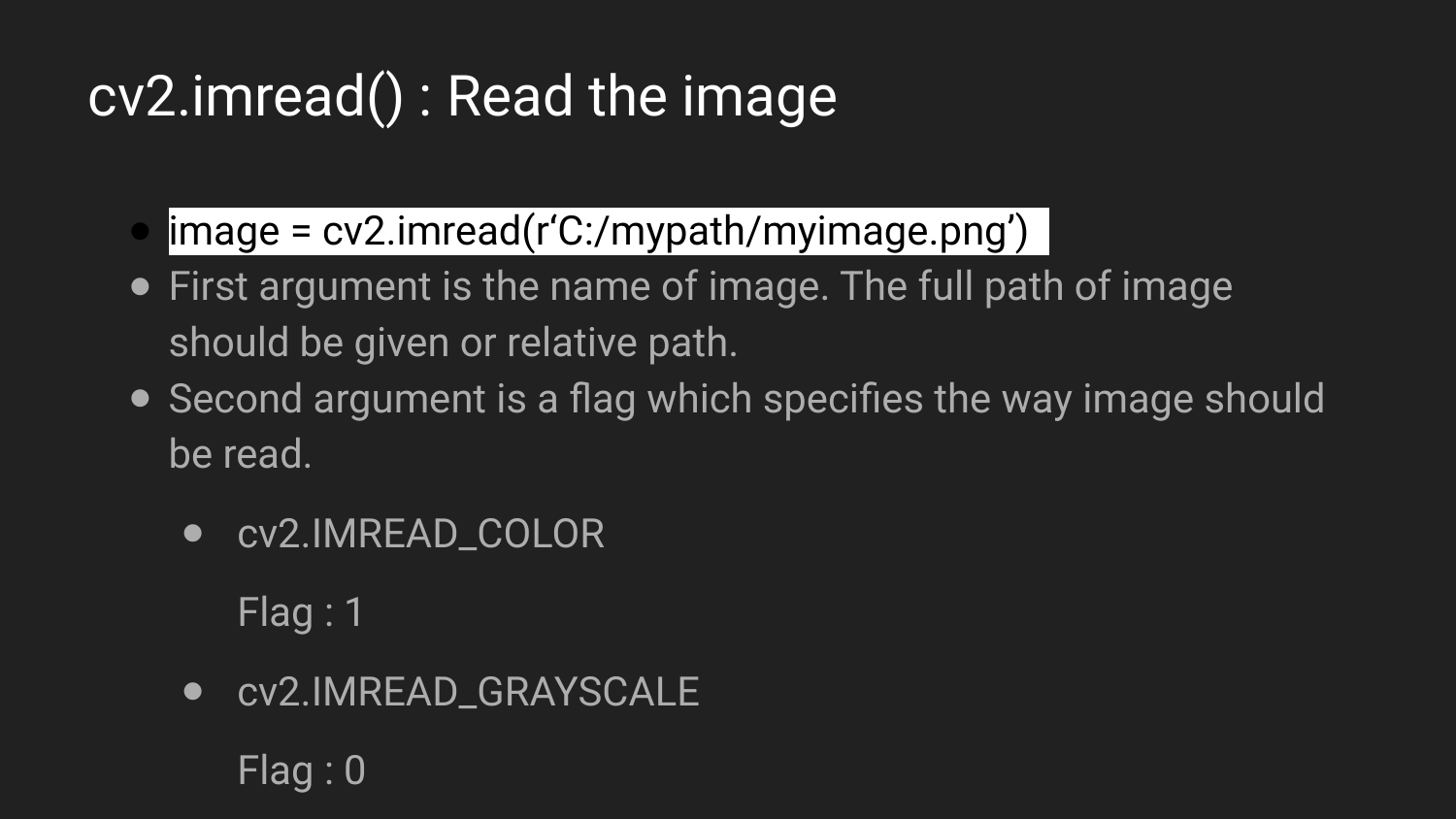

# cv2.imread() : Read the image
image = cv2.imread(r‘C:/mypath/myimage.png’)
First argument is the name of image. The full path of image should be given or relative path.
Second argument is a flag which specifies the way image should be read.
cv2.IMREAD_COLOR  					Flag : 1
cv2.IMREAD_GRAYSCALE 				Flag : 0
cv2.IMREAD_UNCHANGED  			Flag : -1